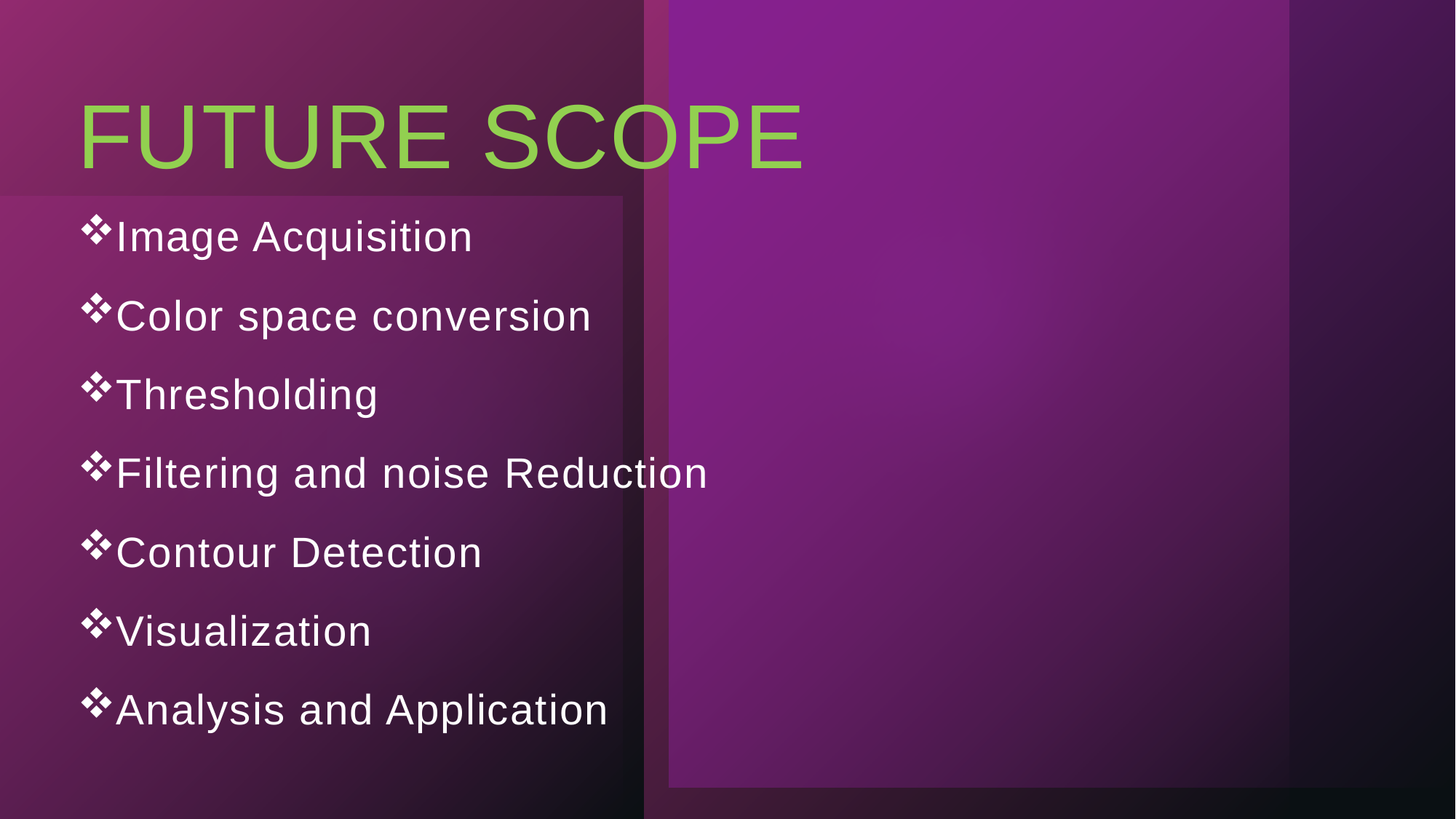

# FUTURE SCOPE
Image Acquisition
Color space conversion
Thresholding
Filtering and noise Reduction
Contour Detection
Visualization
Analysis and Application